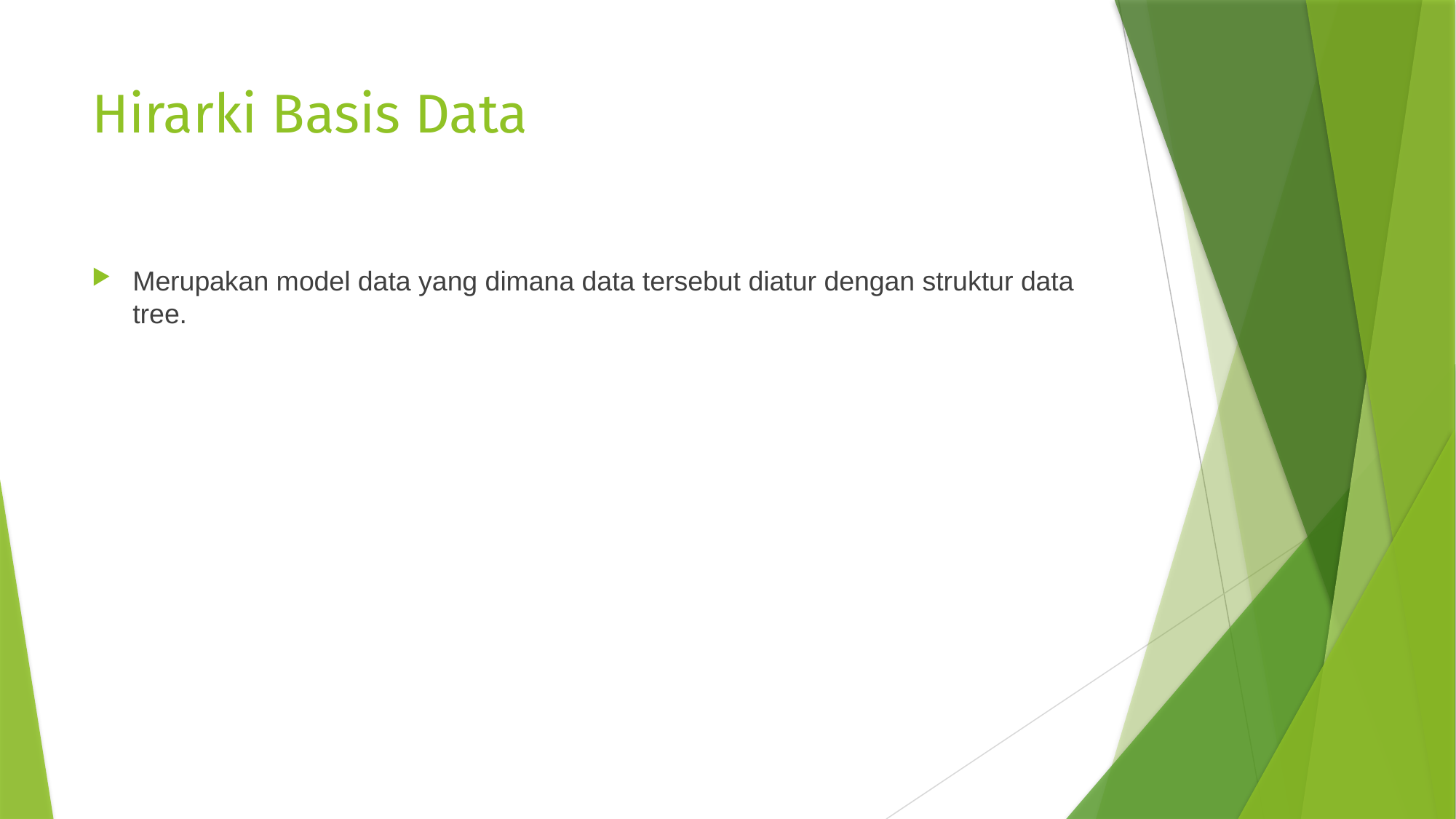

# Hirarki Basis Data
Merupakan model data yang dimana data tersebut diatur dengan struktur data tree.